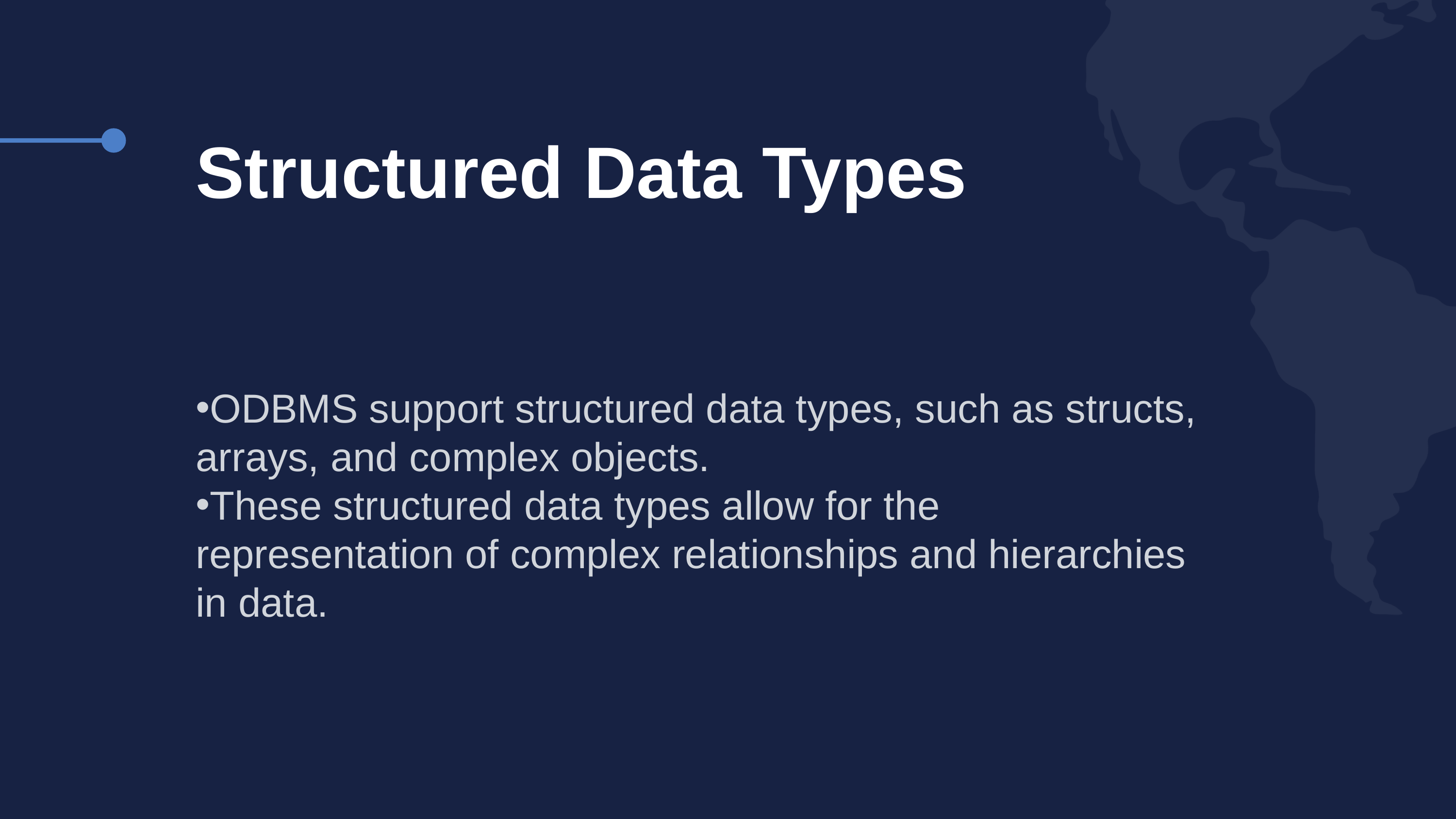

Structured Data Types
ODBMS support structured data types, such as structs, arrays, and complex objects.
These structured data types allow for the representation of complex relationships and hierarchies in data.